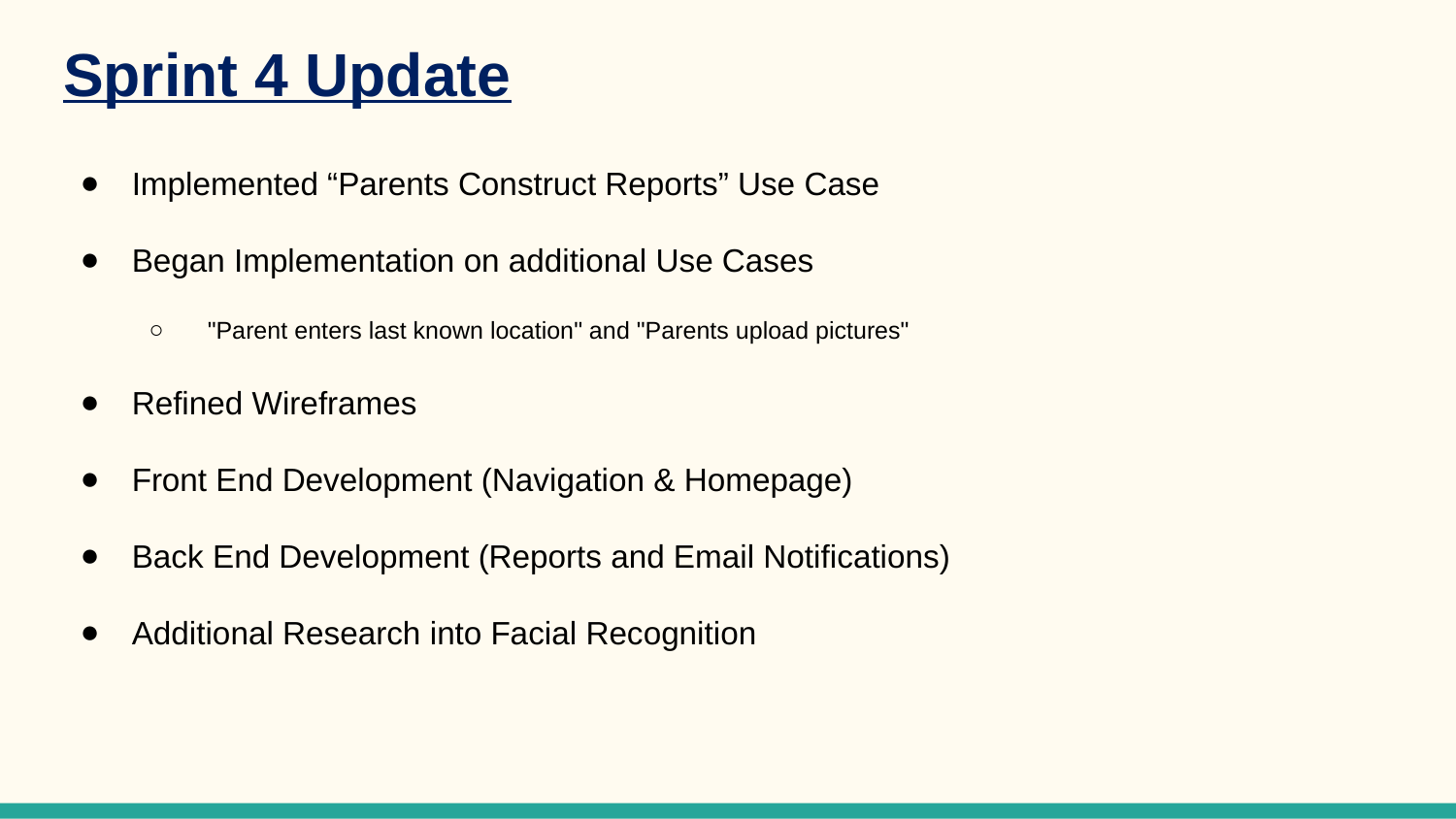

# Sprint 4 Update
Implemented “Parents Construct Reports” Use Case
Began Implementation on additional Use Cases
 "Parent enters last known location" and "Parents upload pictures"
Refined Wireframes
Front End Development (Navigation & Homepage)
Back End Development (Reports and Email Notifications)
Additional Research into Facial Recognition